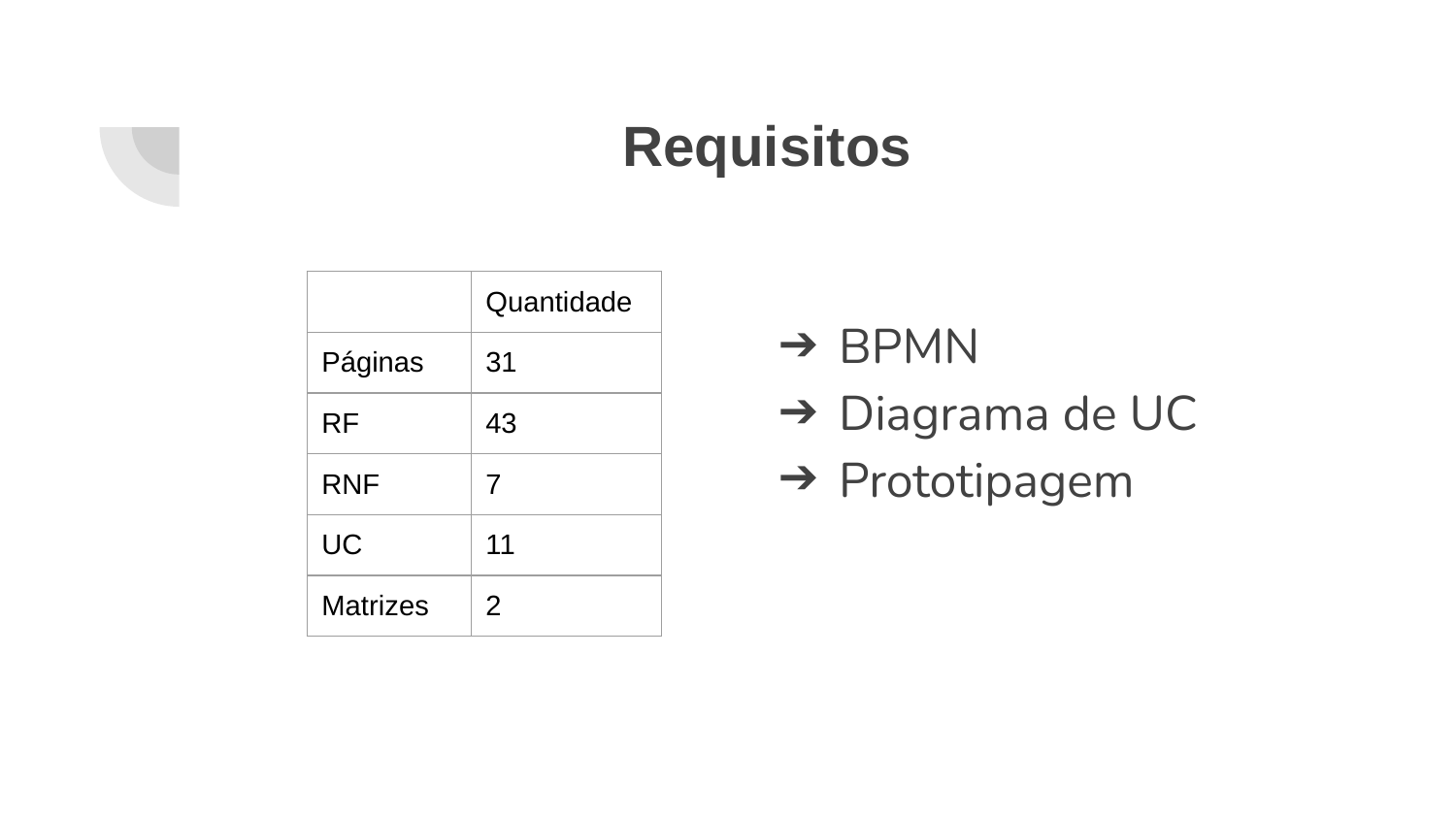

# Requisitos
|  | Quantidade |
| --- | --- |
| Páginas | 31 |
| RF | 43 |
| RNF | 7 |
| UC | 11 |
| Matrizes | 2 |
BPMN
Diagrama de UC
Prototipagem